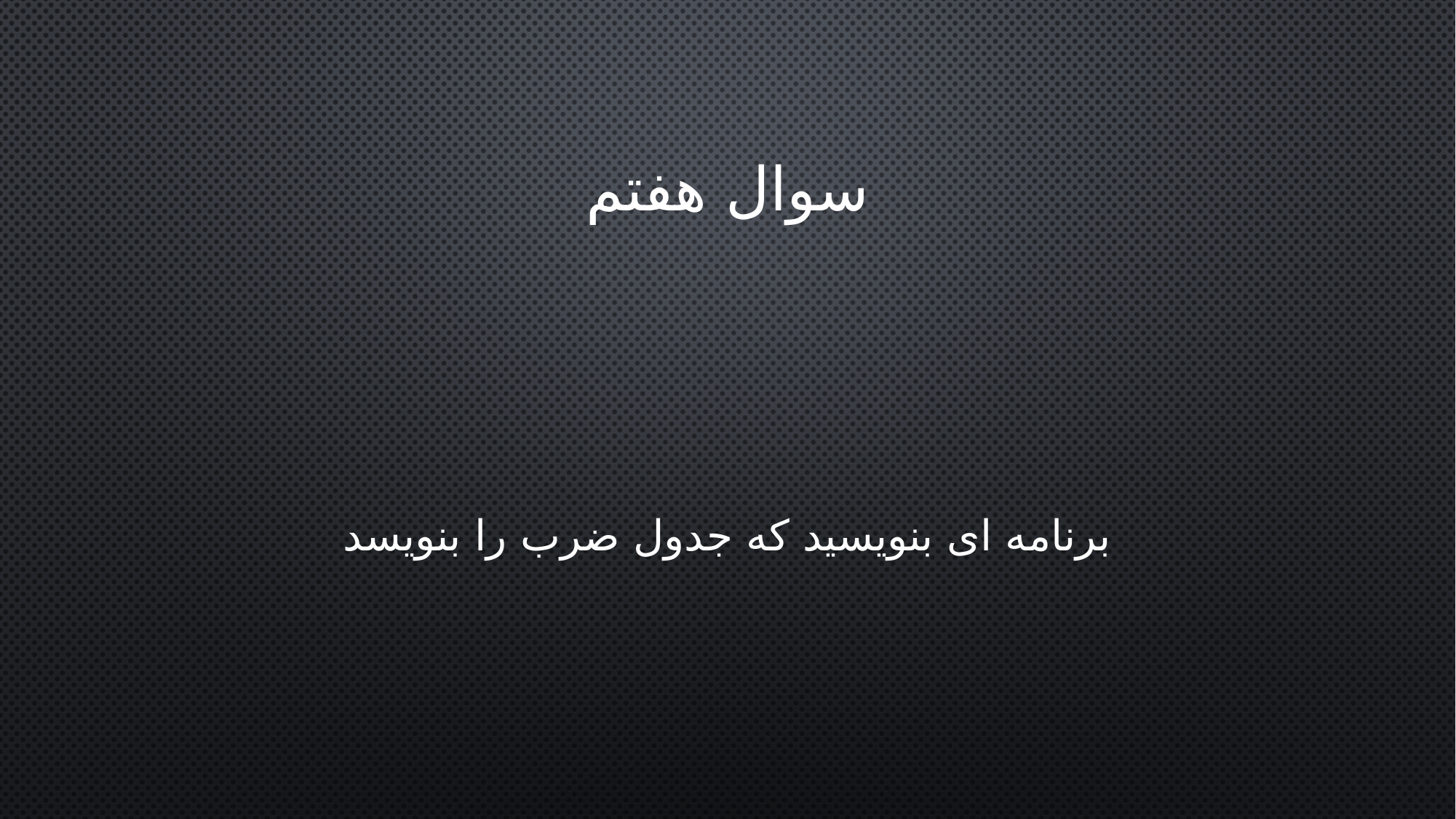

# سوال هفتم
برنامه ای بنویسید که جدول ضرب را بنویسد